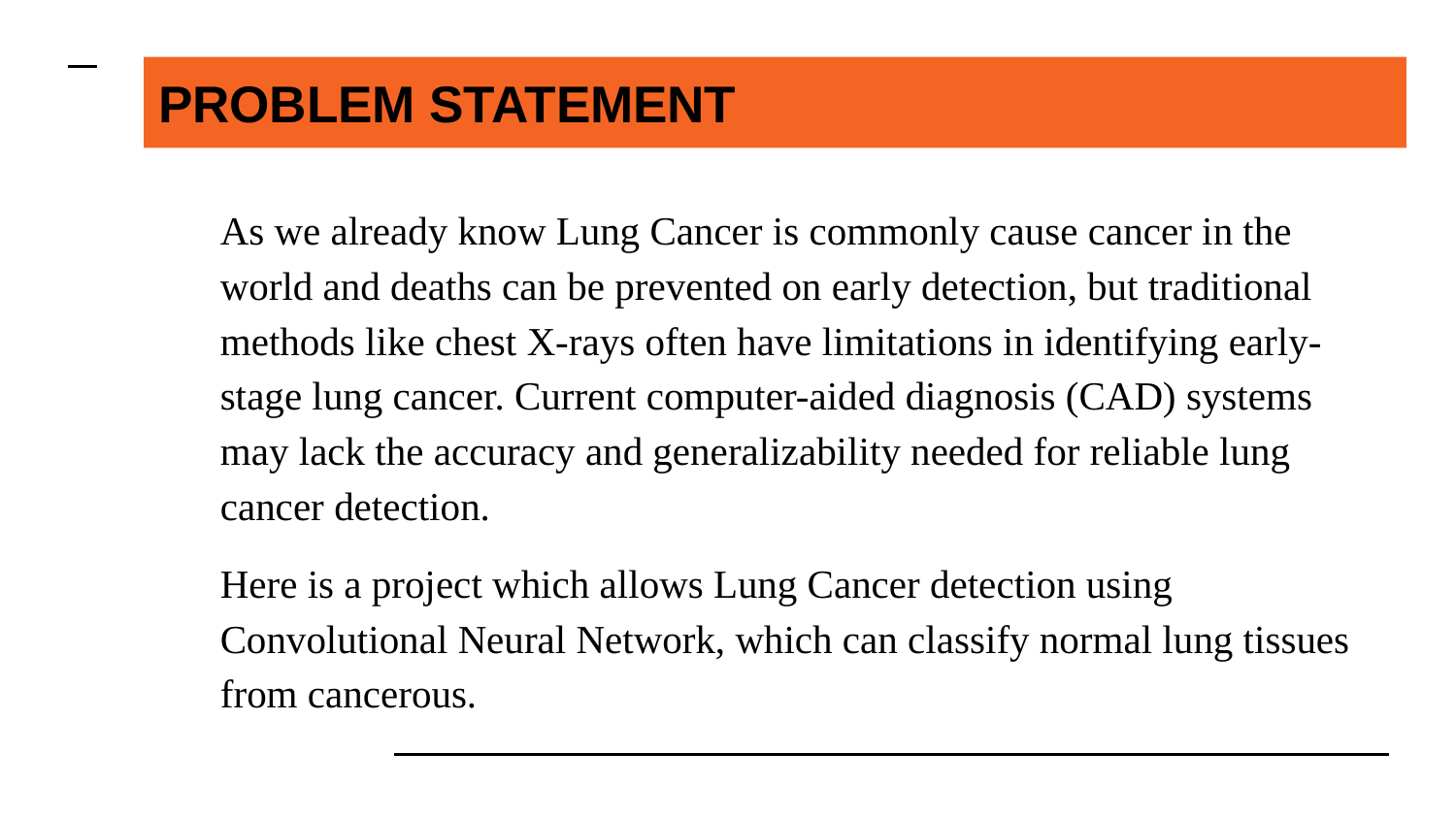

# PROBLEM STATEMENT
As we already know Lung Cancer is commonly cause cancer in the world and deaths can be prevented on early detection, but traditional methods like chest X-rays often have limitations in identifying early-stage lung cancer. Current computer-aided diagnosis (CAD) systems may lack the accuracy and generalizability needed for reliable lung cancer detection.
Here is a project which allows Lung Cancer detection using Convolutional Neural Network, which can classify normal lung tissues from cancerous.